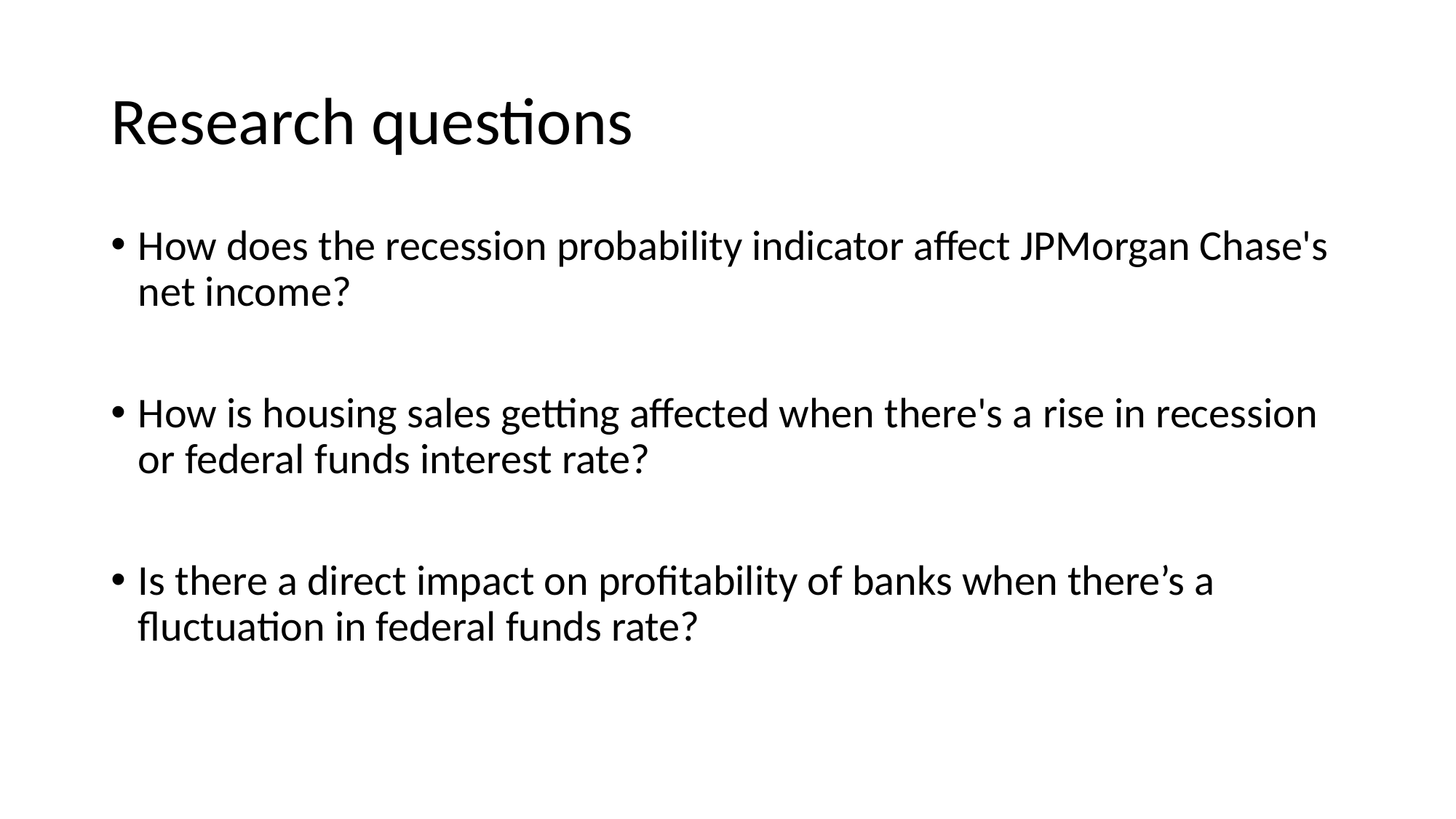

# Research questions
How does the recession probability indicator affect JPMorgan Chase's net income?

How is housing sales getting affected when there's a rise in recession or federal funds interest rate?

Is there a direct impact on profitability of banks when there’s a fluctuation in federal funds rate?